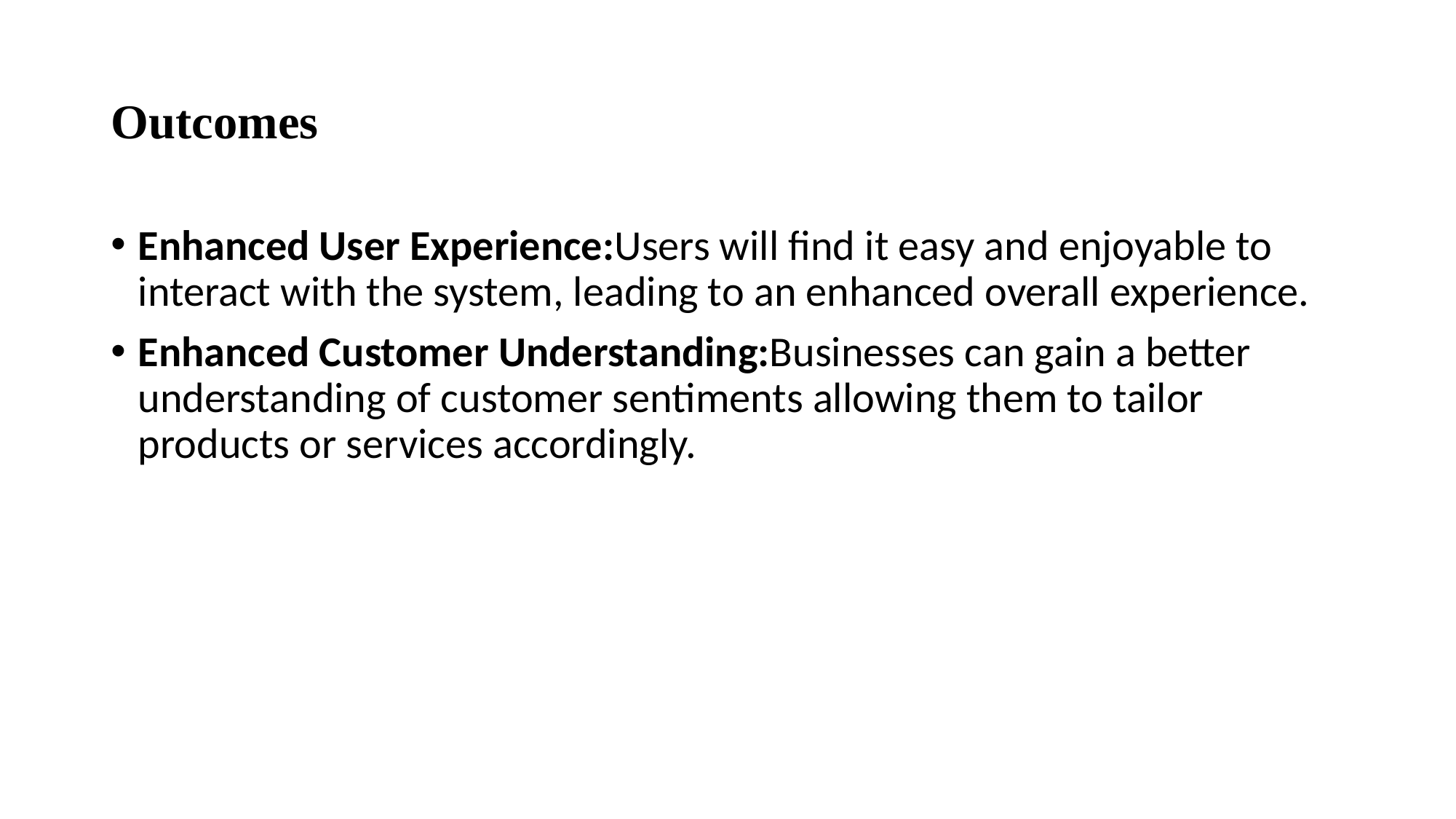

# Outcomes
Enhanced User Experience:Users will find it easy and enjoyable to interact with the system, leading to an enhanced overall experience.
Enhanced Customer Understanding:Businesses can gain a better understanding of customer sentiments allowing them to tailor products or services accordingly.